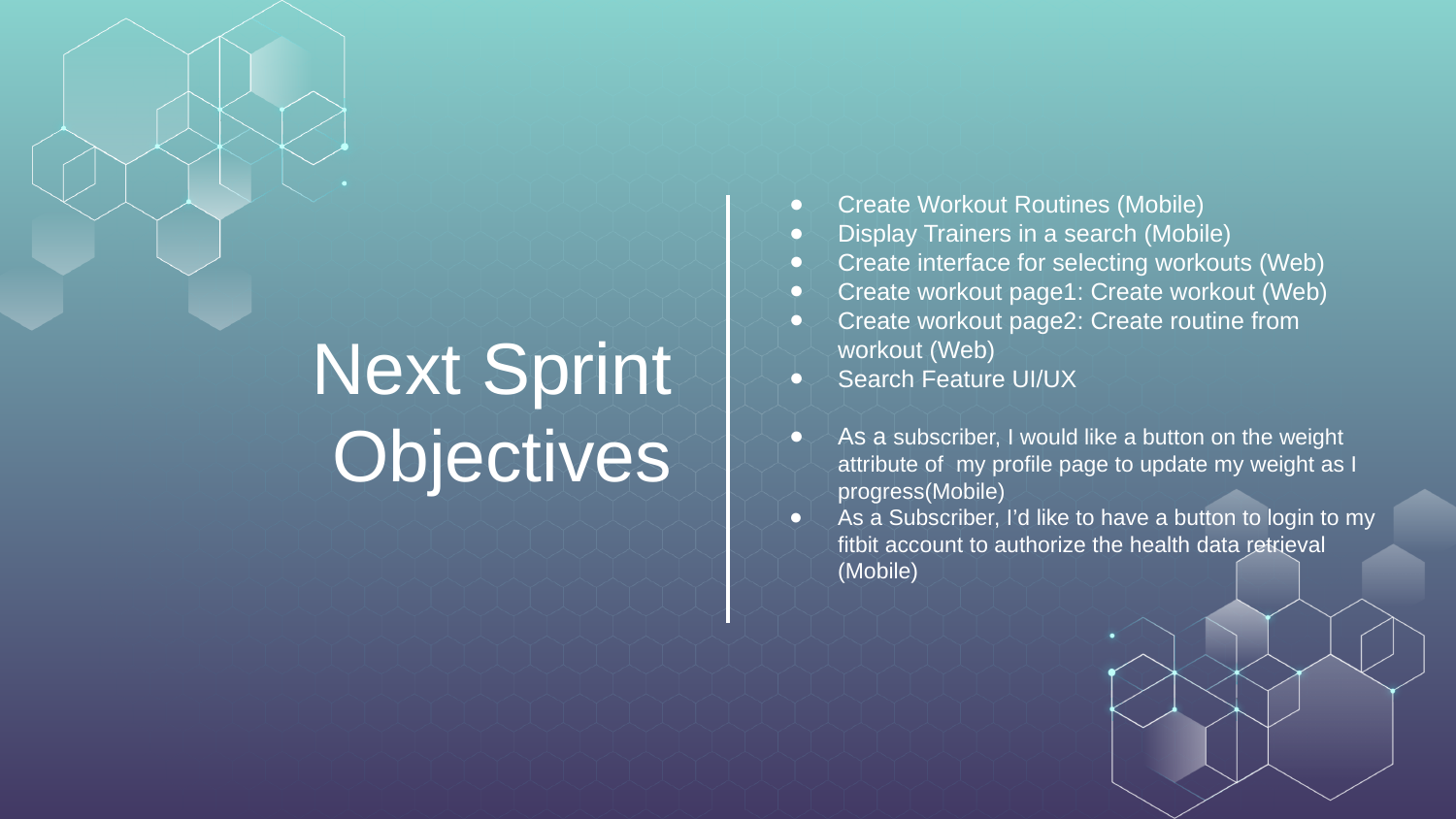

Create Workout Routines (Mobile)
Display Trainers in a search (Mobile)
Create interface for selecting workouts (Web)
Create workout page1: Create workout (Web)
Create workout page2: Create routine from workout (Web)
Search Feature UI/UX

As a subscriber, I would like a button on the weight attribute of  my profile page to update my weight as I progress(Mobile)
As a Subscriber, I’d like to have a button to login to my fitbit account to authorize the health data retrieval (Mobile)

# Next Sprint Objectives